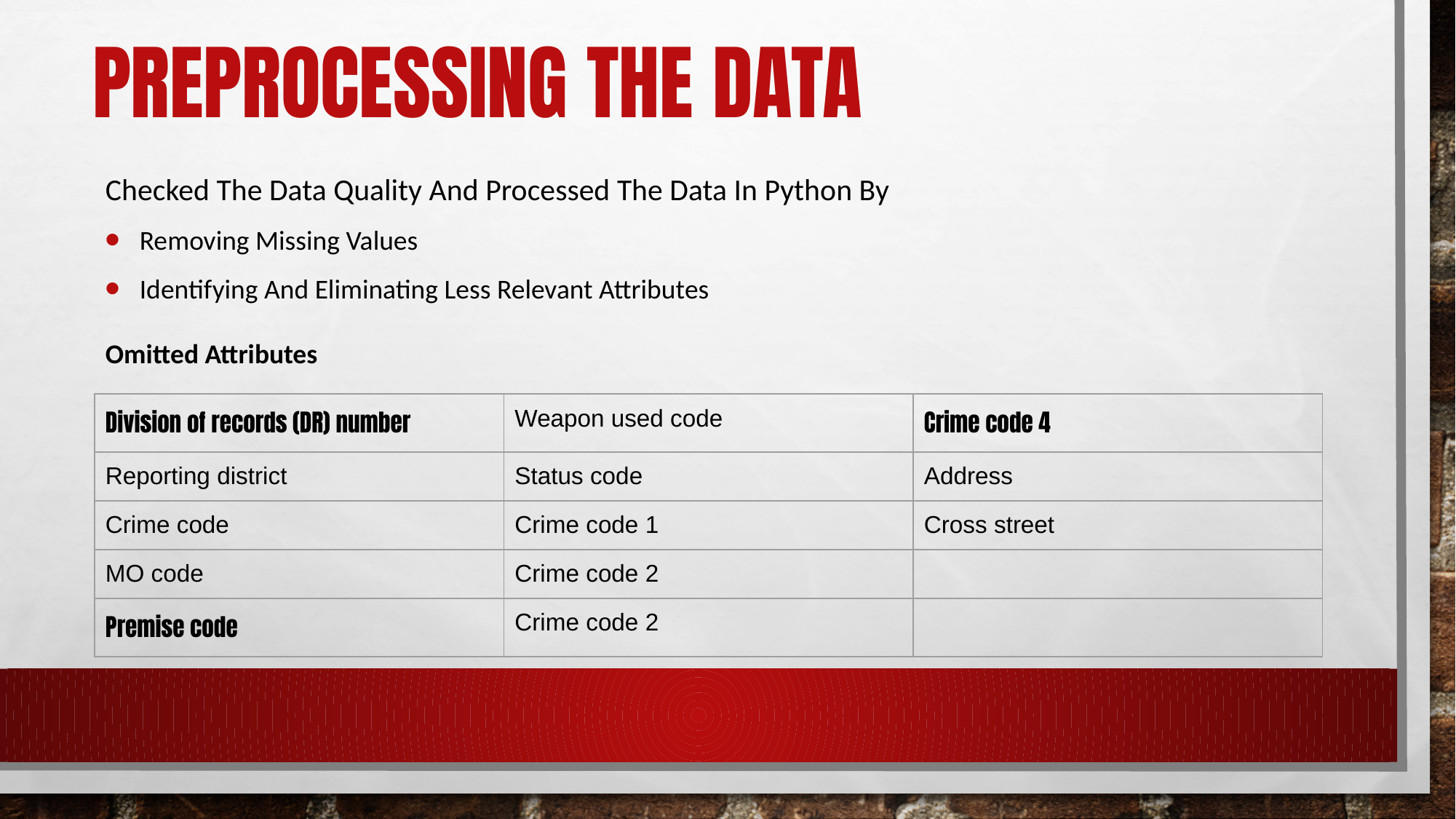

# Preprocessing the data
Checked The Data Quality And Processed The Data In Python By
Removing Missing Values
Identifying And Eliminating Less Relevant Attributes
Omitted Attributes
| Division of records (DR) number | Weapon used code | Crime code 4 |
| --- | --- | --- |
| Reporting district | Status code | Address |
| Crime code | Crime code 1 | Cross street |
| MO code | Crime code 2 |  |
| Premise code | Crime code 2 |  |